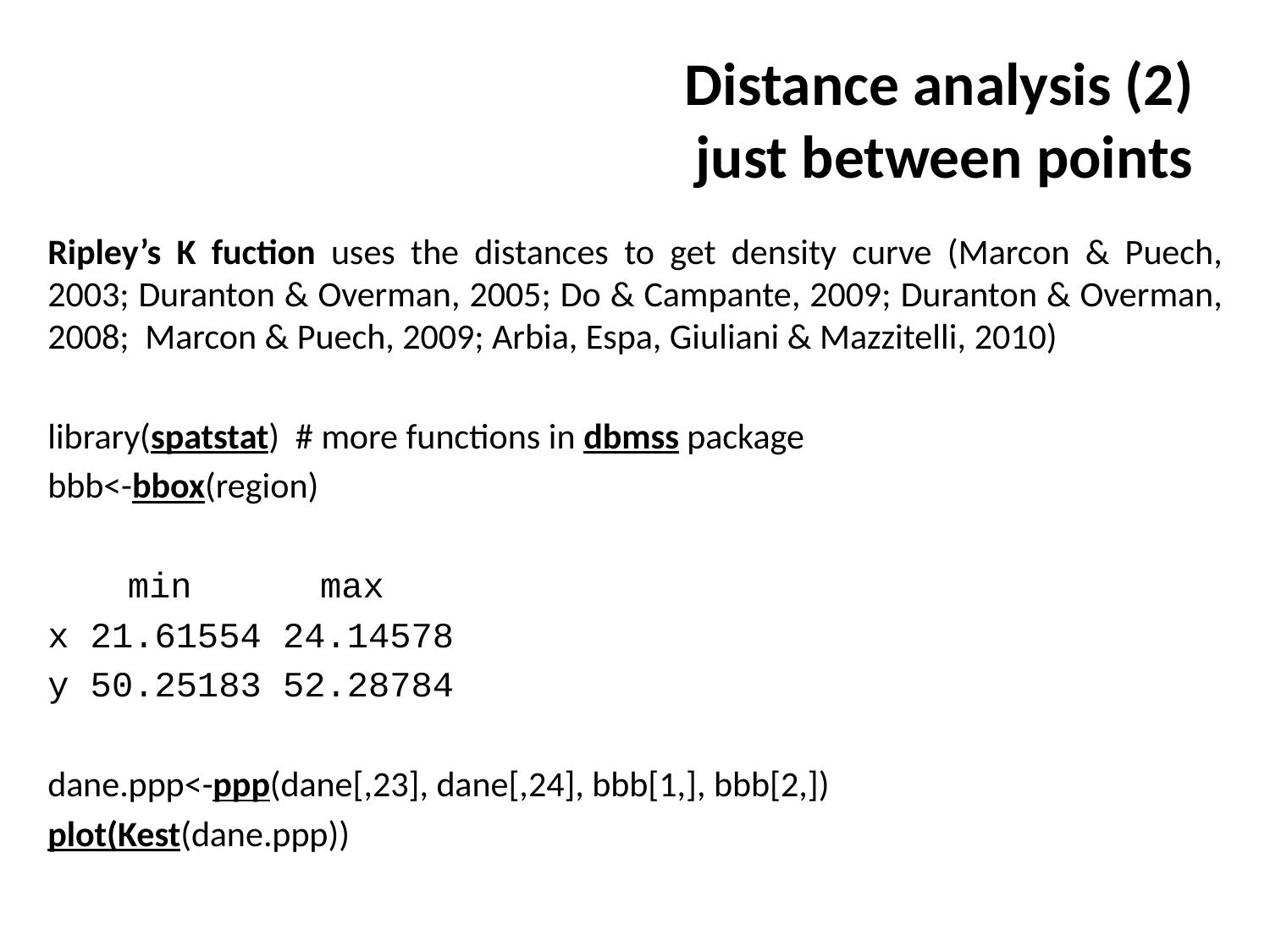

# Distance analysis (2) just between points
Ripley’s K fuction uses the distances to get density curve (Marcon & Puech, 2003; Duranton & Overman, 2005; Do & Campante, 2009; Duranton & Overman, 2008;  Marcon & Puech, 2009; Arbia, Espa, Giuliani & Mazzitelli, 2010)

library(spatstat)  # more functions in dbmss package
bbb<-bbox(region)

	min      max
x 21.61554 24.14578
y 50.25183 52.28784

dane.ppp<-ppp(dane[,23], dane[,24], bbb[1,], bbb[2,])
plot(Kest(dane.ppp))